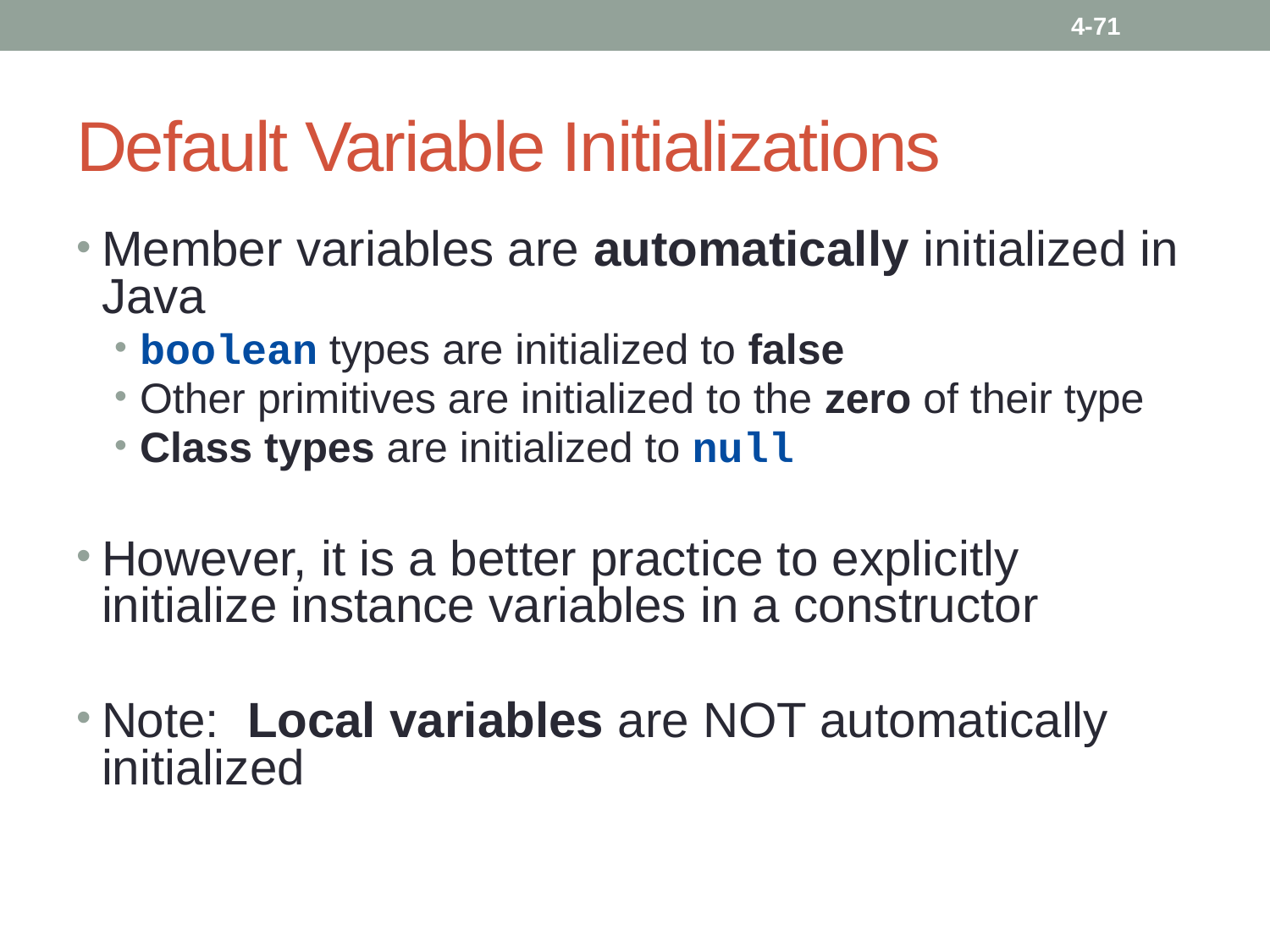

4-71
# Default Variable Initializations
Member variables are automatically initialized in Java
boolean types are initialized to false
Other primitives are initialized to the zero of their type
Class types are initialized to null

However, it is a better practice to explicitly initialize instance variables in a constructor

Note:  Local variables are NOT automatically initialized